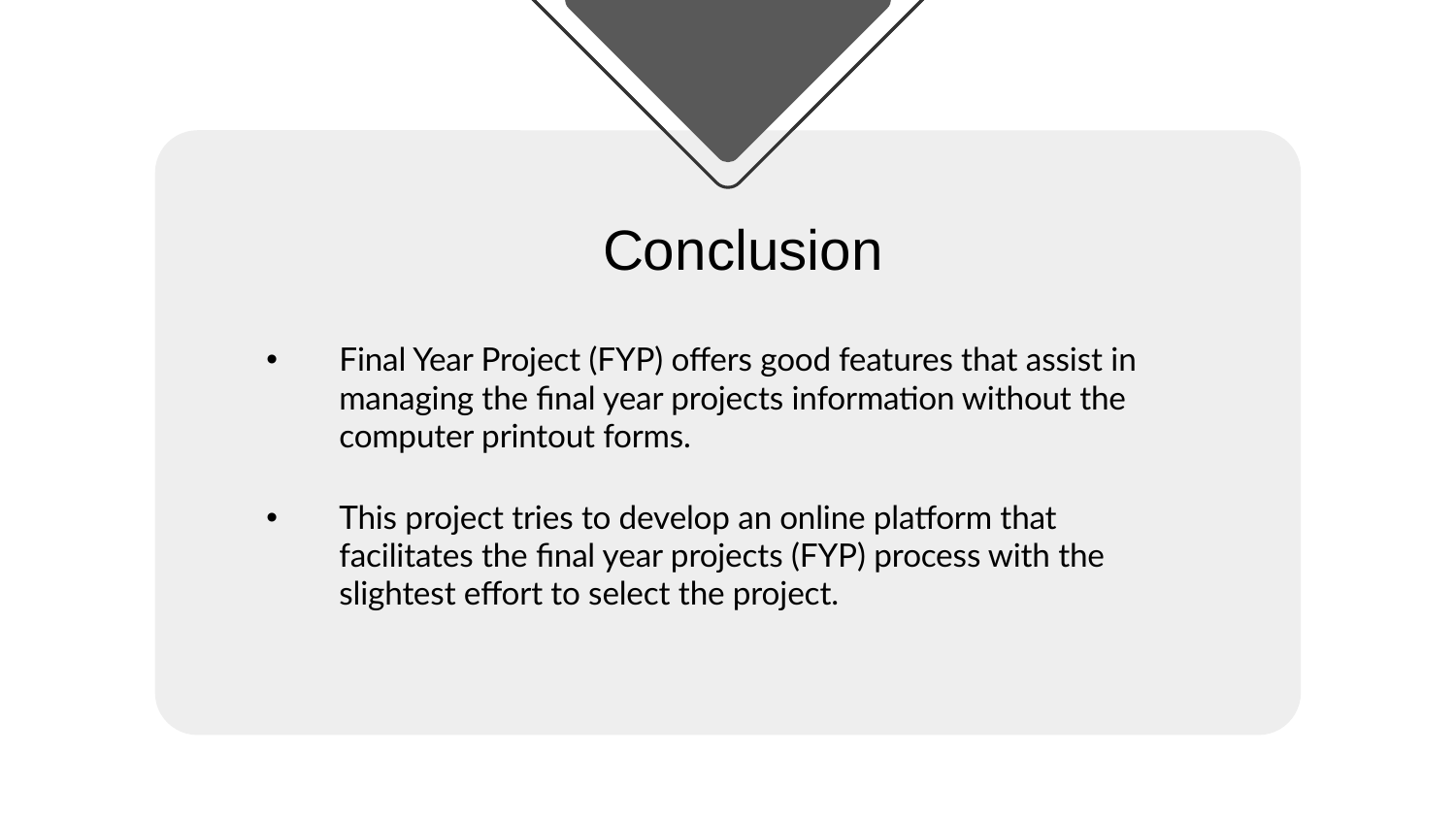

Conclusion
Final Year Project (FYP) offers good features that assist in managing the final year projects information without the computer printout forms.

This project tries to develop an online platform that facilitates the final year projects (FYP) process with the slightest effort to select the project.